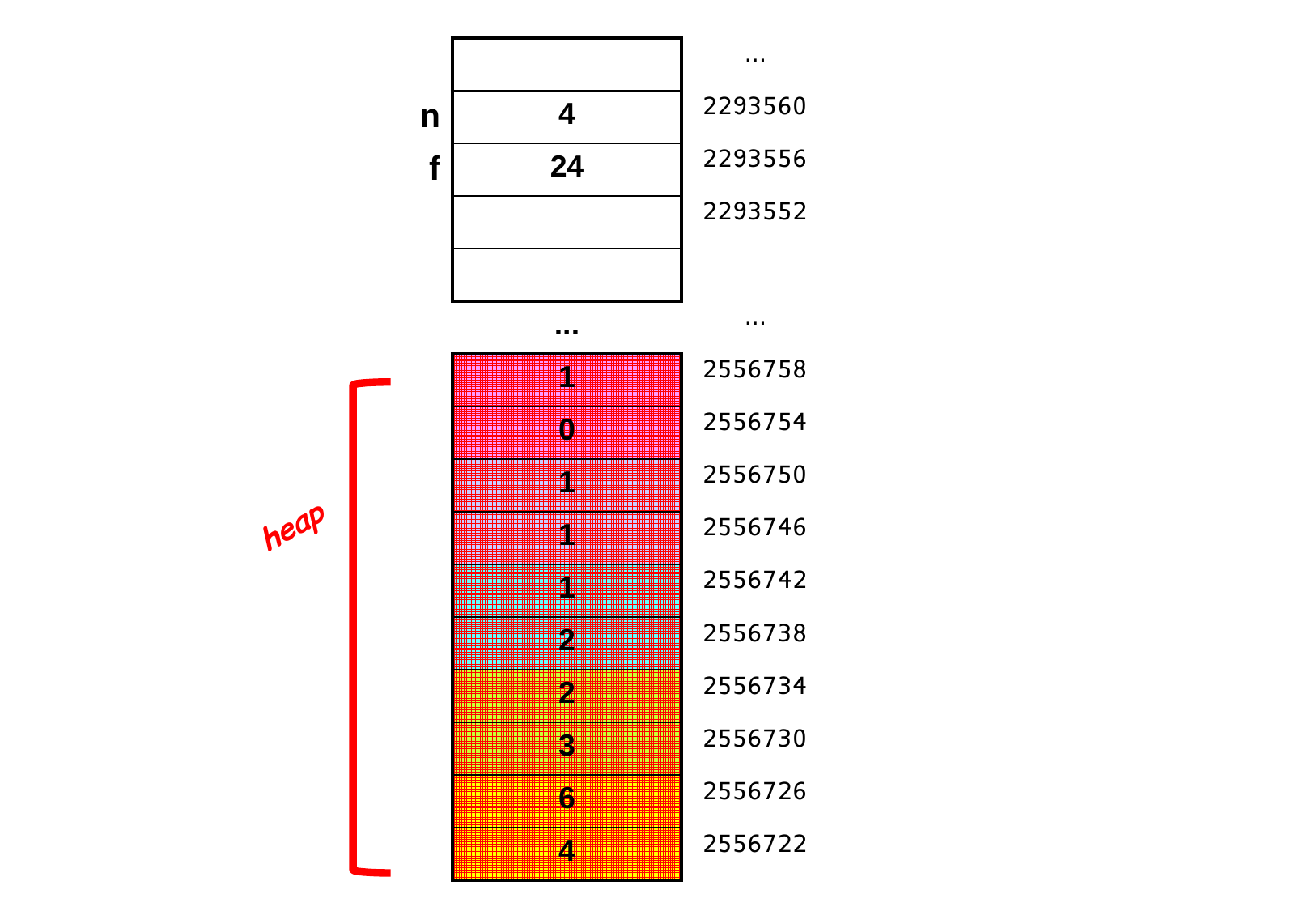

|  |  | ... |
| --- | --- | --- |
| n | 4 | 2293560 |
| f | 24 | 2293556 |
|  |  | 2293552 |
|  |  |  |
|  | ... | ... |
|  | 1 | 2556758 |
|  | 0 | 2556754 |
|  | 1 | 2556750 |
|  | 1 | 2556746 |
|  | 1 | 2556742 |
|  | 2 | 2556738 |
|  | 2 | 2556734 |
|  | 3 | 2556730 |
|  | 6 | 2556726 |
|  | 4 | 2556722 |

heap